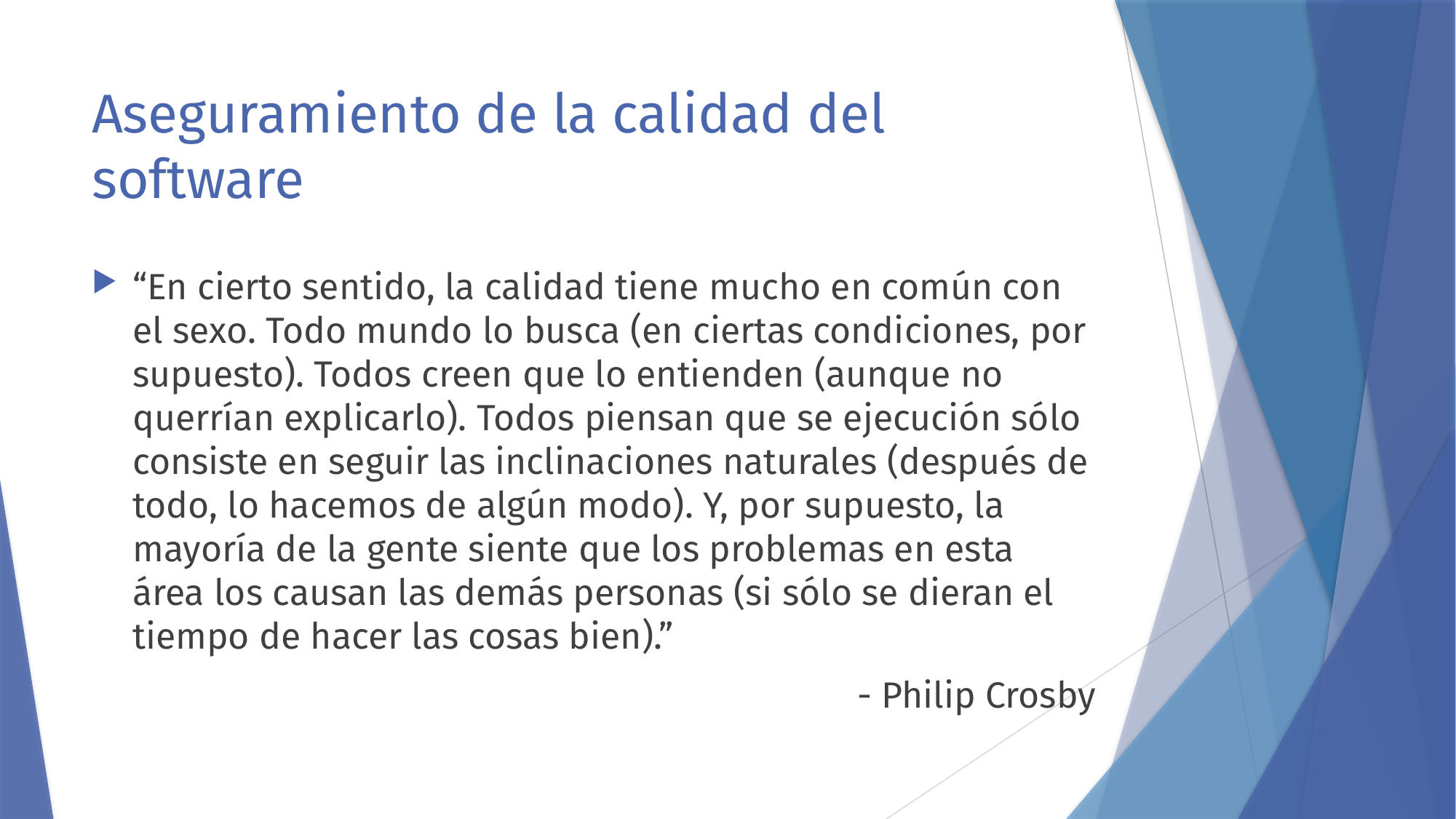

# Aseguramiento de la calidad del software
“En cierto sentido, la calidad tiene mucho en común con el sexo. Todo mundo lo busca (en ciertas condiciones, por supuesto). Todos creen que lo entienden (aunque no querrían explicarlo). Todos piensan que se ejecución sólo consiste en seguir las inclinaciones naturales (después de todo, lo hacemos de algún modo). Y, por supuesto, la mayoría de la gente siente que los problemas en esta área los causan las demás personas (si sólo se dieran el tiempo de hacer las cosas bien).”
- Philip Crosby